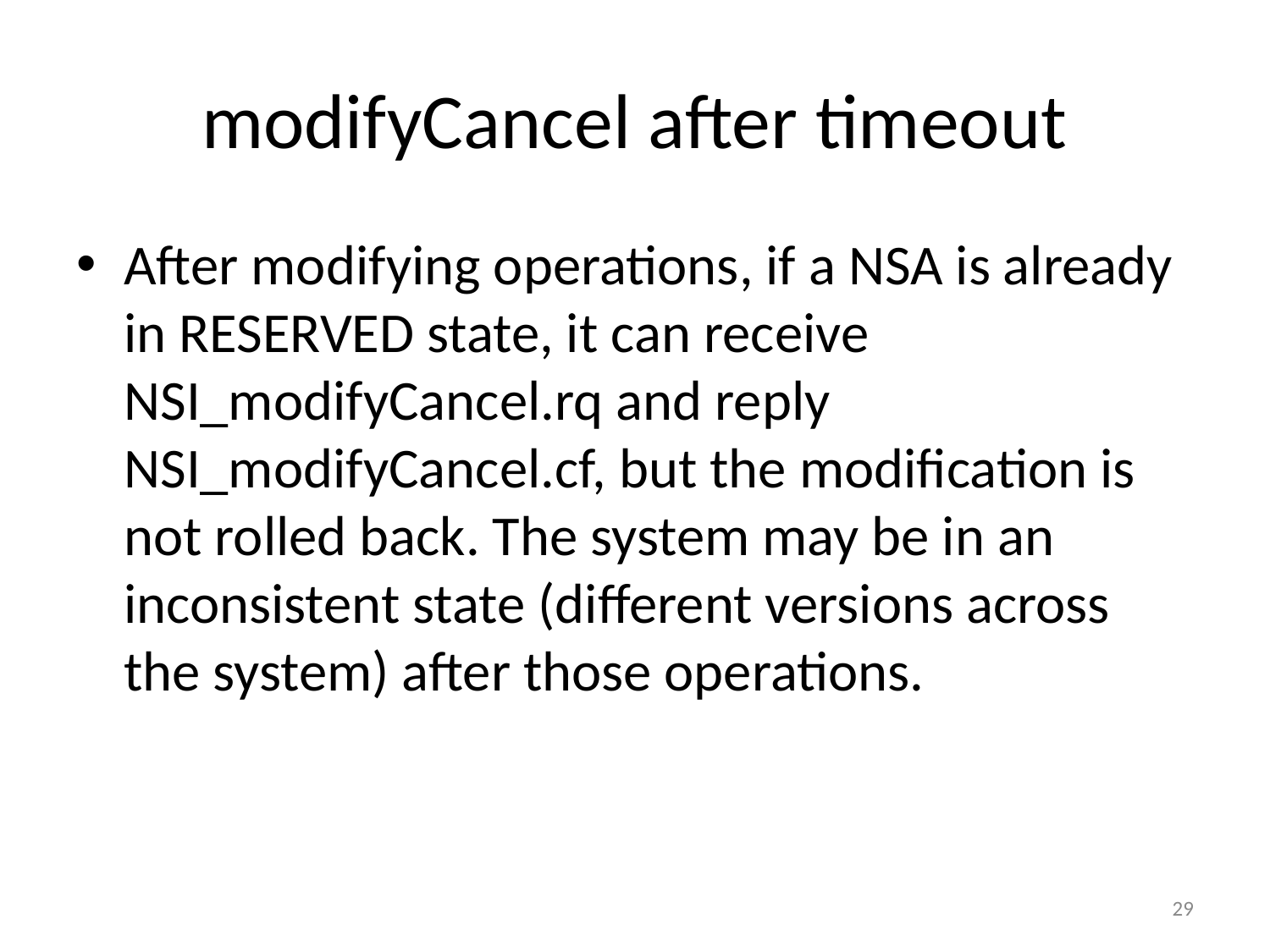

# modifyCancel after timeout
After modifying operations, if a NSA is already in RESERVED state, it can receive NSI_modifyCancel.rq and reply NSI_modifyCancel.cf, but the modification is not rolled back. The system may be in an inconsistent state (different versions across the system) after those operations.

29